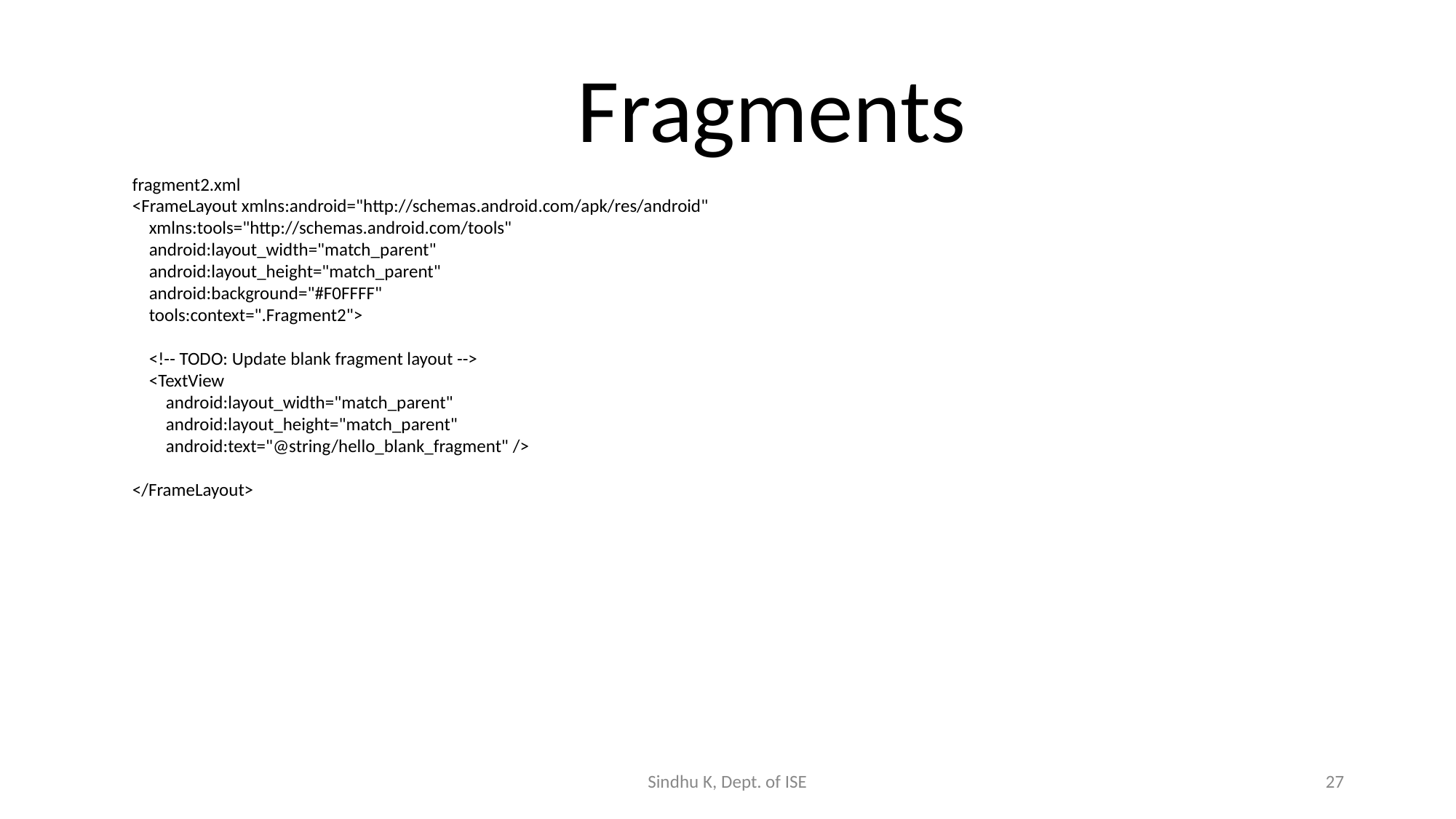

# Fragments
fragment2.xml
<FrameLayout xmlns:android="http://schemas.android.com/apk/res/android"
    xmlns:tools="http://schemas.android.com/tools"
    android:layout_width="match_parent"
    android:layout_height="match_parent"
    android:background="#F0FFFF"
    tools:context=".Fragment2">

    <!-- TODO: Update blank fragment layout -->
    <TextView
        android:layout_width="match_parent"
        android:layout_height="match_parent"
        android:text="@string/hello_blank_fragment" />

</FrameLayout>
Sindhu K, Dept. of ISE
27